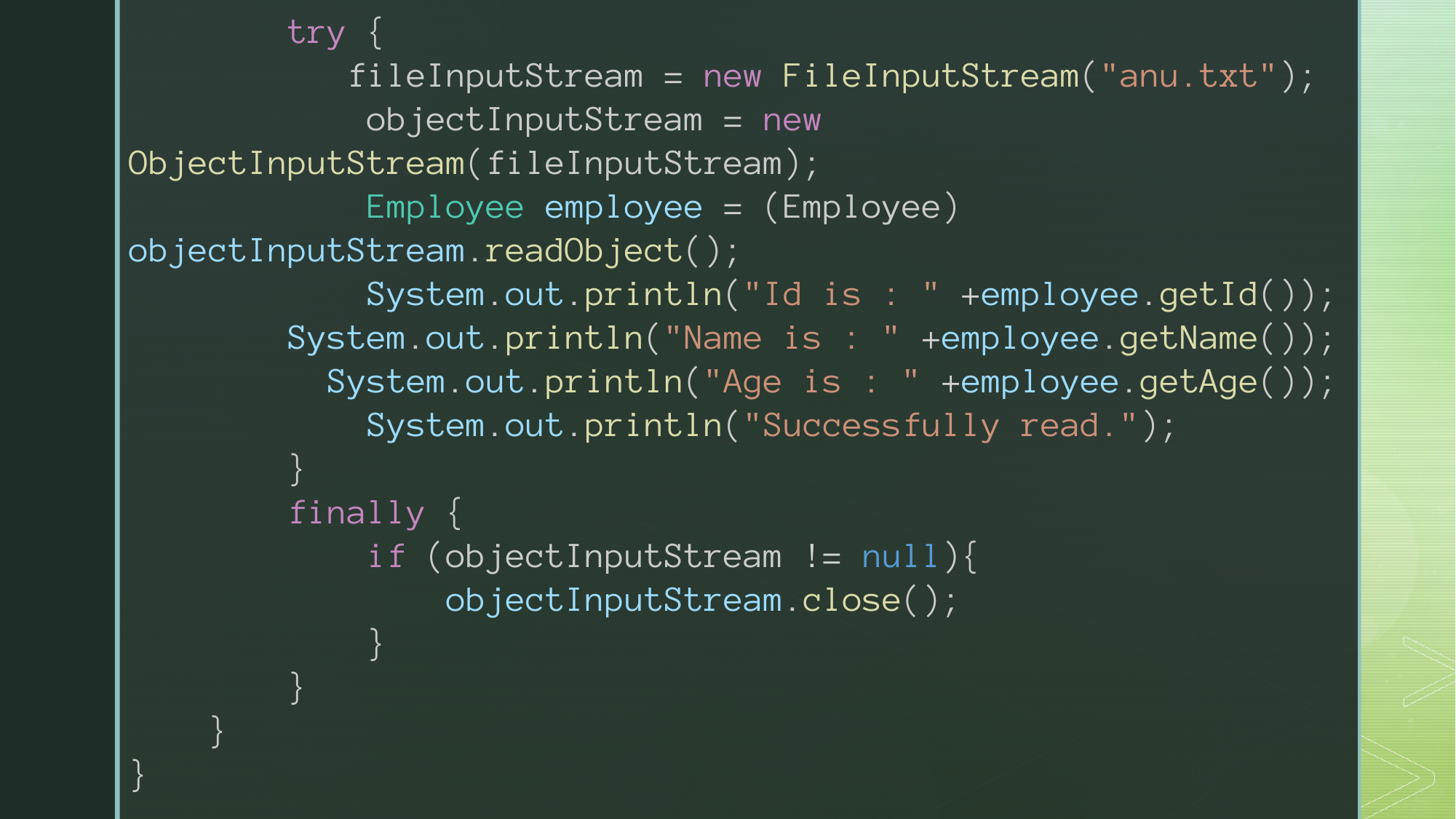

try {
           fileInputStream = new FileInputStream("anu.txt");
            objectInputStream = new ObjectInputStream(fileInputStream);
            Employee employee = (Employee) objectInputStream.readObject();
            System.out.println("Id is : " +employee.getId());
        System.out.println("Name is : " +employee.getName());
          System.out.println("Age is : " +employee.getAge());
            System.out.println("Successfully read.");
        }
        finally {
            if (objectInputStream != null){
                objectInputStream.close();
            }
        }
    }
}